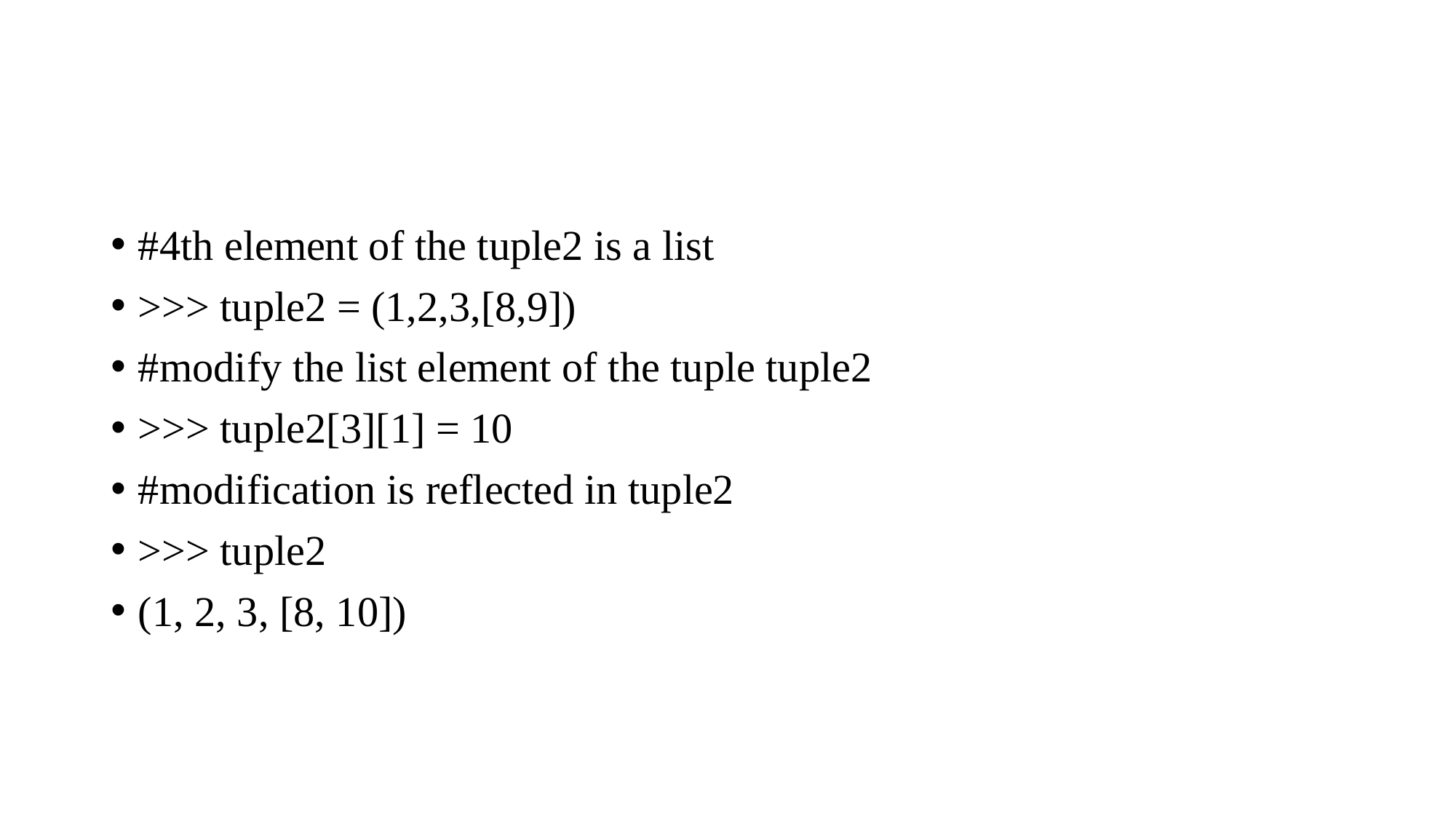

#
#4th element of the tuple2 is a list
>>> tuple2 = (1,2,3,[8,9])
#modify the list element of the tuple tuple2
>>> tuple2[3][1] = 10
#modification is reflected in tuple2
>>> tuple2
(1, 2, 3, [8, 10])